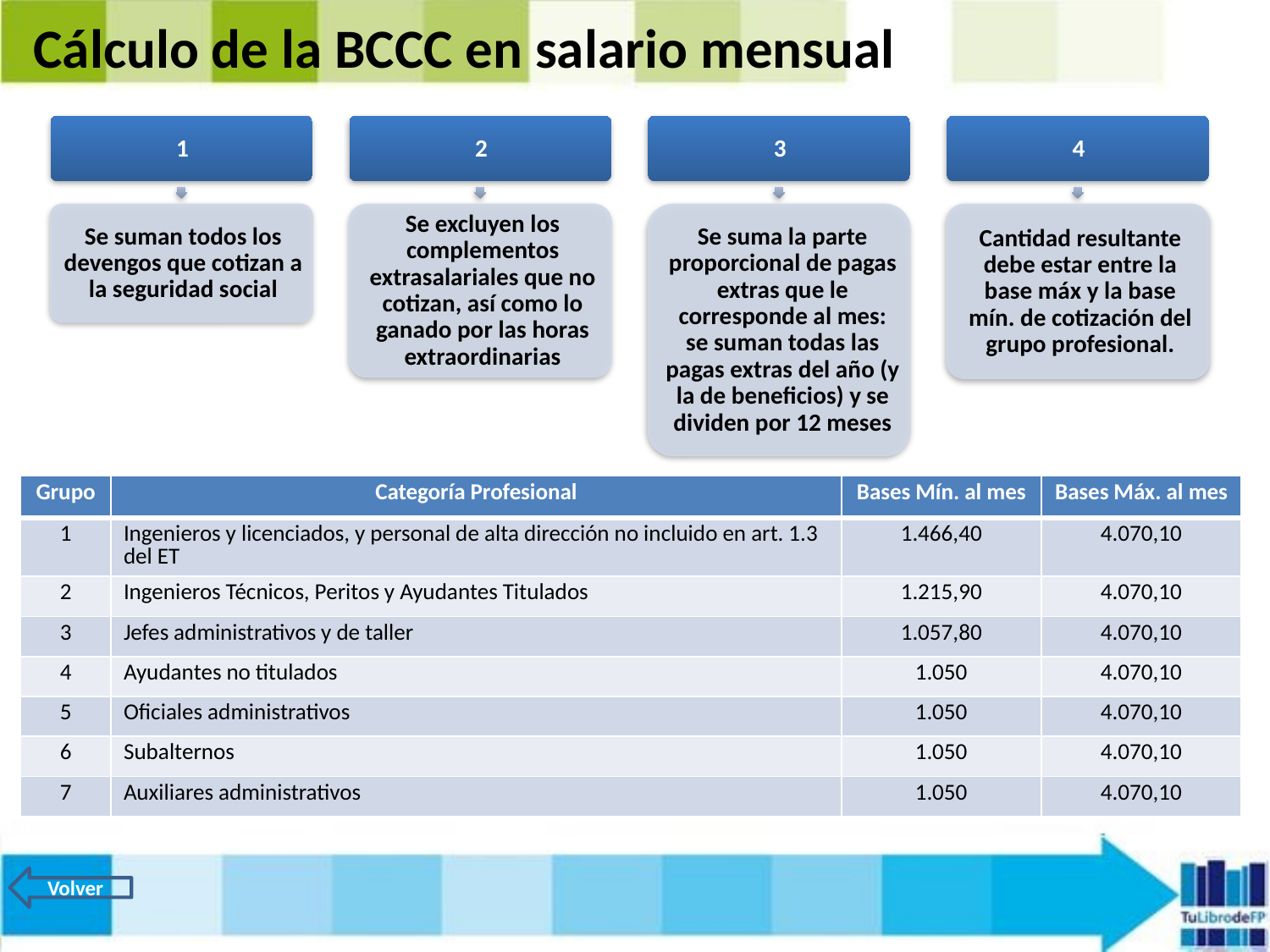

Cálculo de la BCCC en salario mensual
1
Se suman todos los devengos que cotizan a la seguridad social
2
Se excluyen los complementos extrasalariales que no cotizan, así como lo ganado por las horas extraordinarias
3
Se suma la parte proporcional de pagas extras que le corresponde al mes: se suman todas las pagas extras del año (y la de beneficios) y se dividen por 12 meses
4
Cantidad resultante debe estar entre la base máx y la base mín. de cotización del grupo profesional.
| Grupo | Categoría Profesional | Bases Mín. al mes | Bases Máx. al mes |
| --- | --- | --- | --- |
| 1 | Ingenieros y licenciados, y personal de alta dirección no incluido en art. 1.3 del ET | 1.466,40 | 4.070,10 |
| 2 | Ingenieros Técnicos, Peritos y Ayudantes Titulados | 1.215,90 | 4.070,10 |
| 3 | Jefes administrativos y de taller | 1.057,80 | 4.070,10 |
| 4 | Ayudantes no titulados | 1.050 | 4.070,10 |
| 5 | Oficiales administrativos | 1.050 | 4.070,10 |
| 6 | Subalternos | 1.050 | 4.070,10 |
| 7 | Auxiliares administrativos | 1.050 | 4.070,10 |
Volver